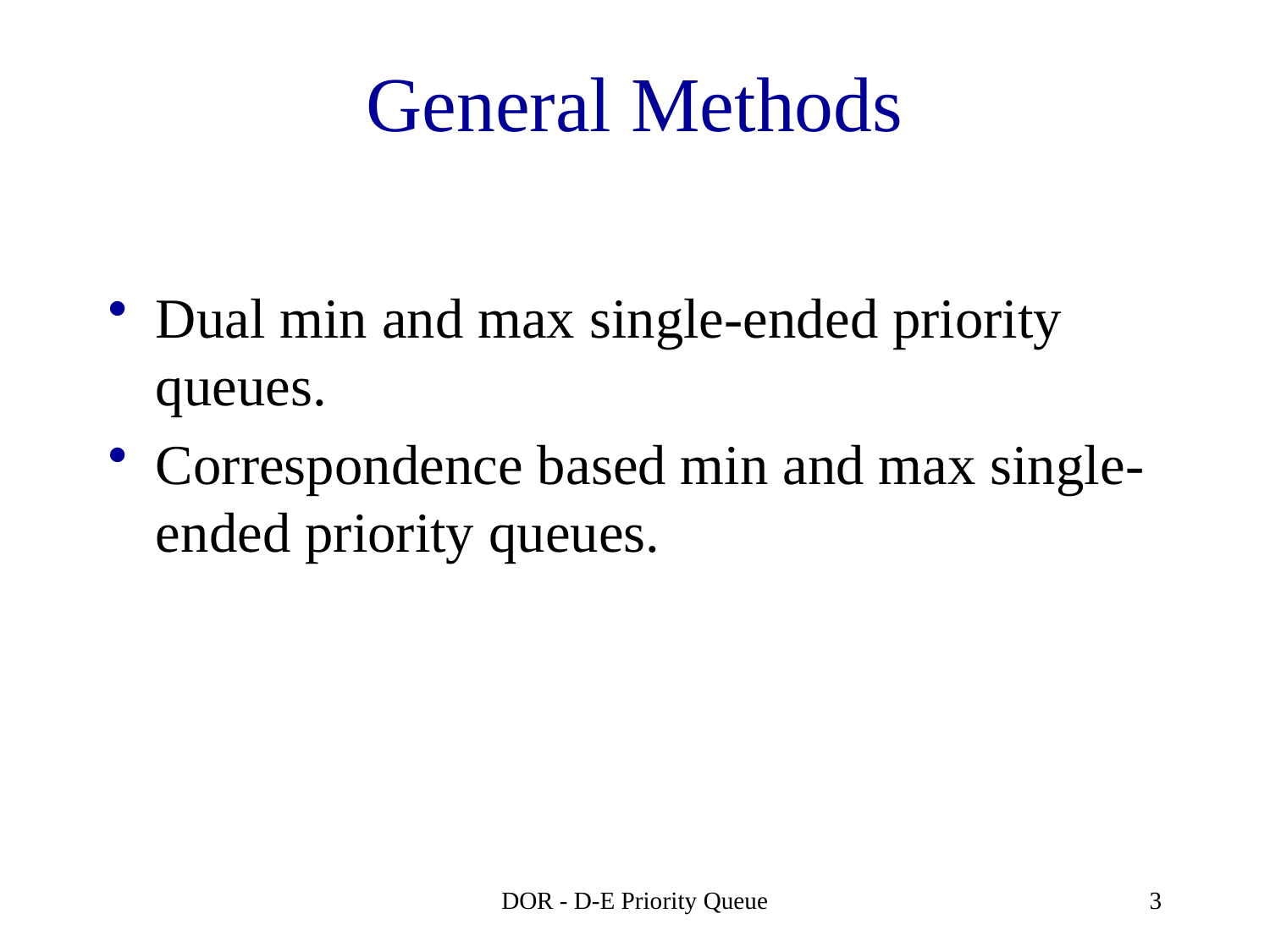

# General Methods
Dual min and max single-ended priority queues.
Correspondence based min and max single-ended priority queues.
DOR - D-E Priority Queue
3